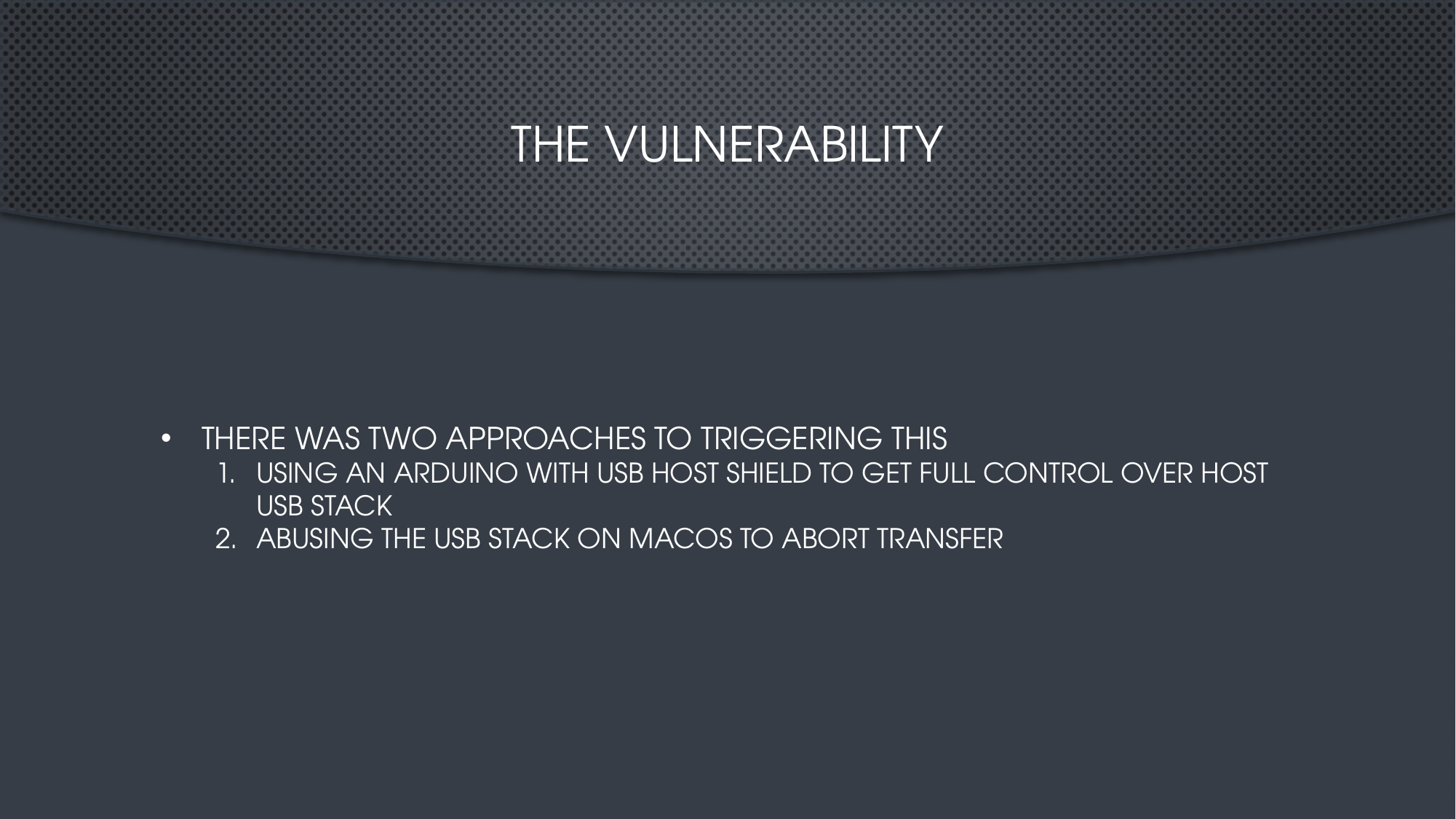

# The vulnerability
There was two approaches to triggering this
Using an arduino with USB host shield to get full control over host USB stack
Abusing the USB stack on MacOS to abort transfer